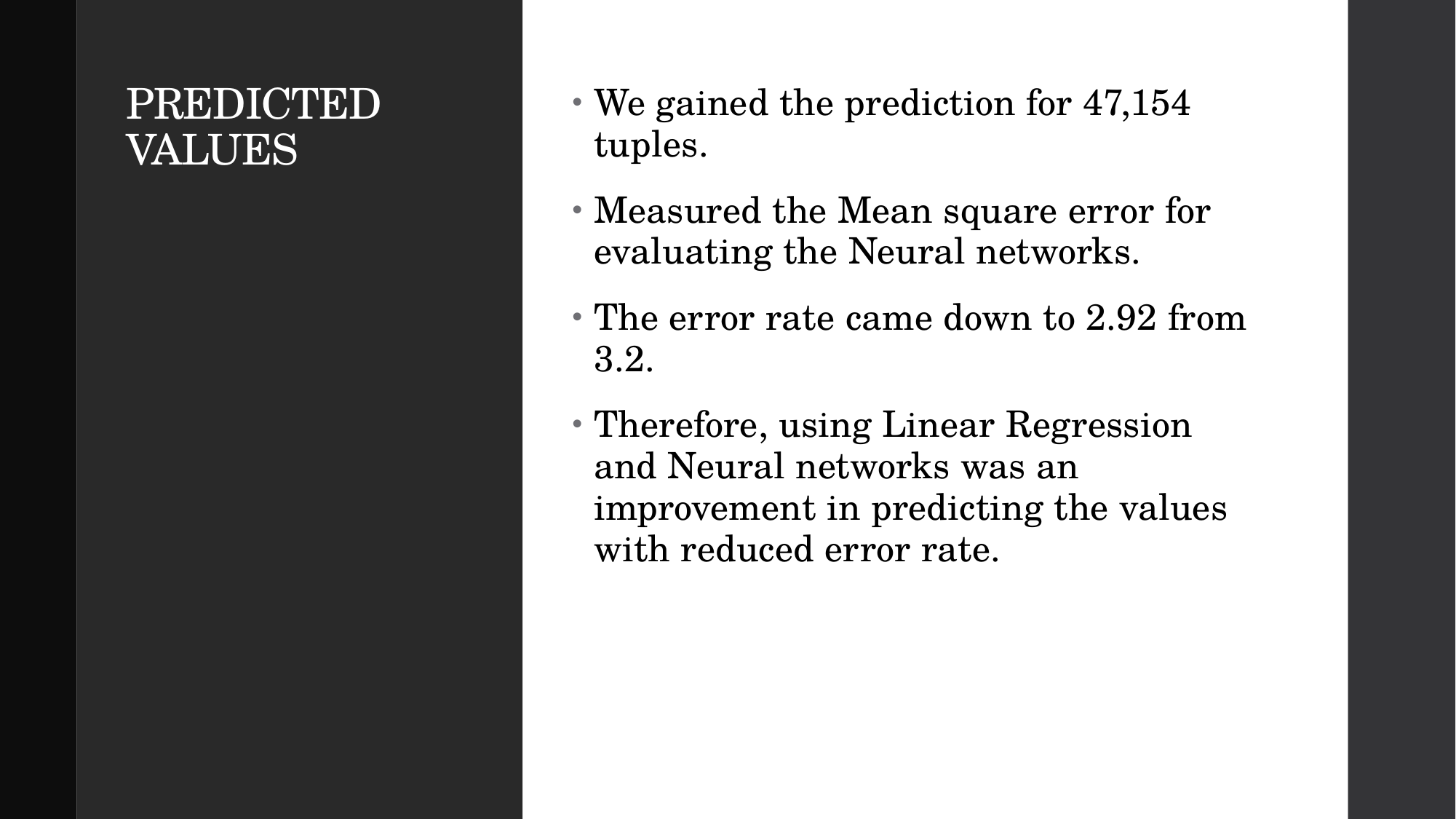

# PREDICTED VALUES
We gained the prediction for 47,154 tuples.
Measured the Mean square error for evaluating the Neural networks.
The error rate came down to 2.92 from 3.2.
Therefore, using Linear Regression and Neural networks was an improvement in predicting the values with reduced error rate.